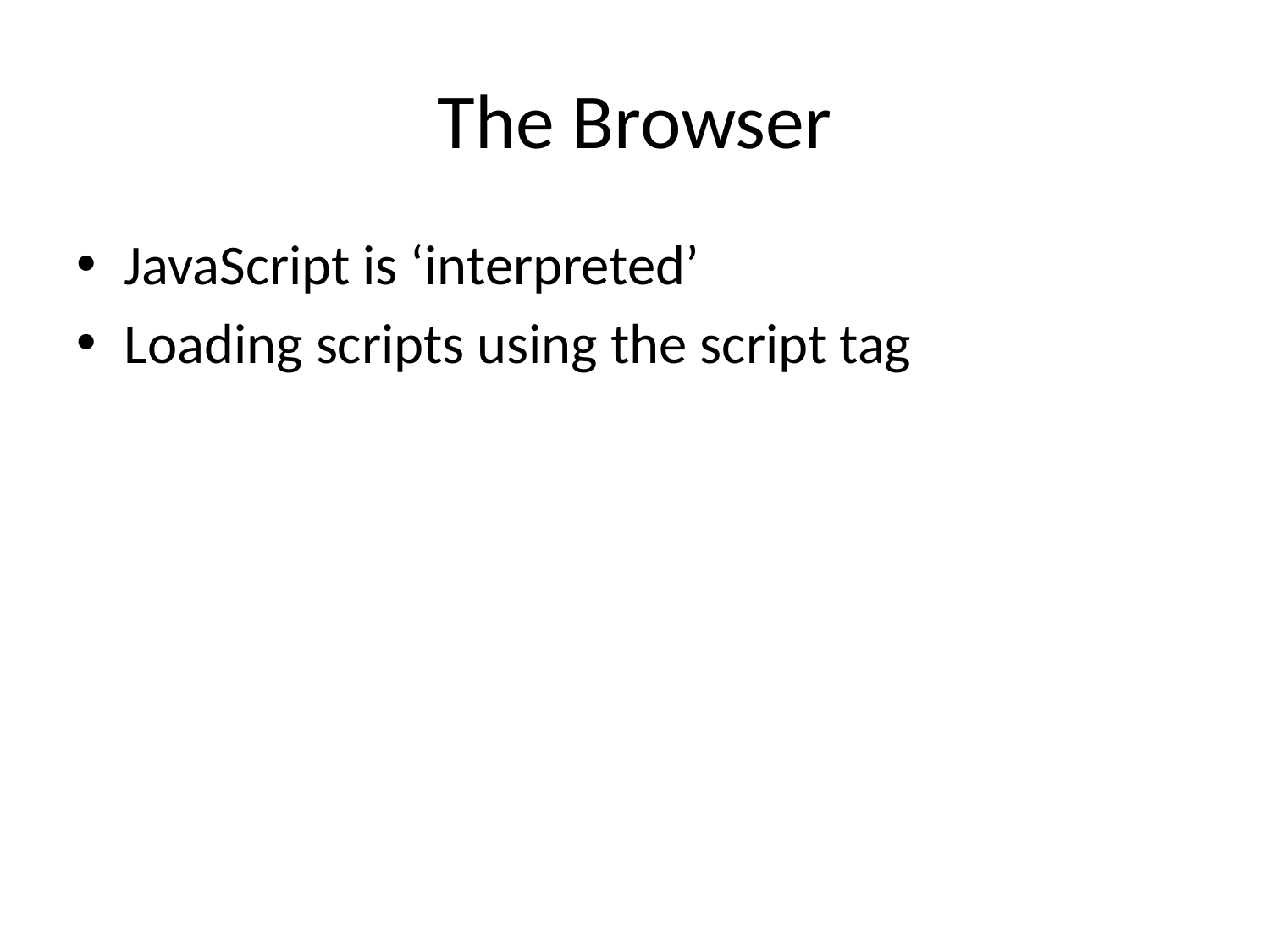

# The Browser
JavaScript is ‘interpreted’
Loading scripts using the script tag